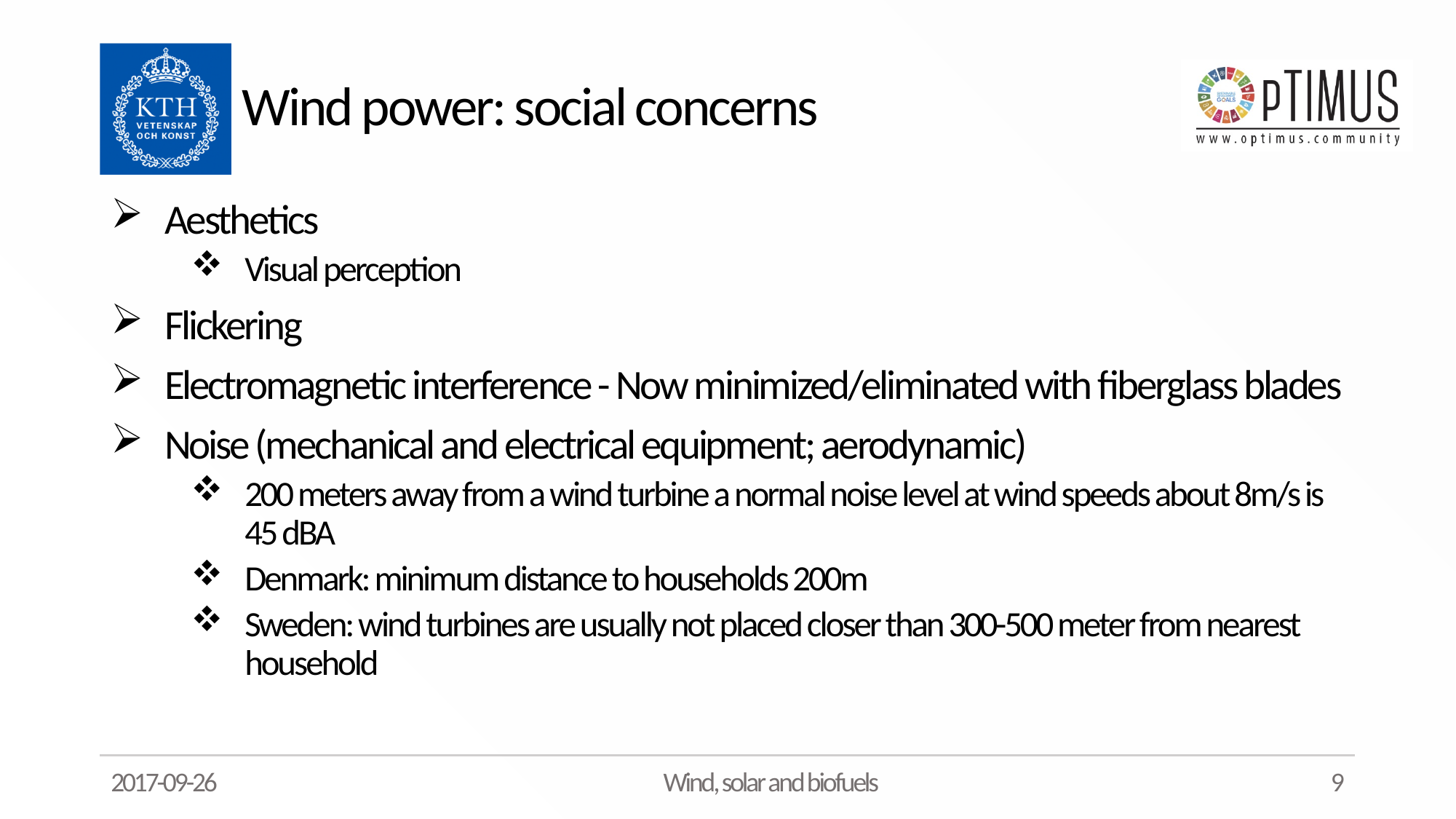

# Wind power: social concerns
Aesthetics
Visual perception
Flickering
Electromagnetic interference - Now minimized/eliminated with fiberglass blades
Noise (mechanical and electrical equipment; aerodynamic)
200 meters away from a wind turbine a normal noise level at wind speeds about 8m/s is 45 dBA
Denmark: minimum distance to households 200m
Sweden: wind turbines are usually not placed closer than 300-500 meter from nearest household
2017-09-26
Wind, solar and biofuels
9